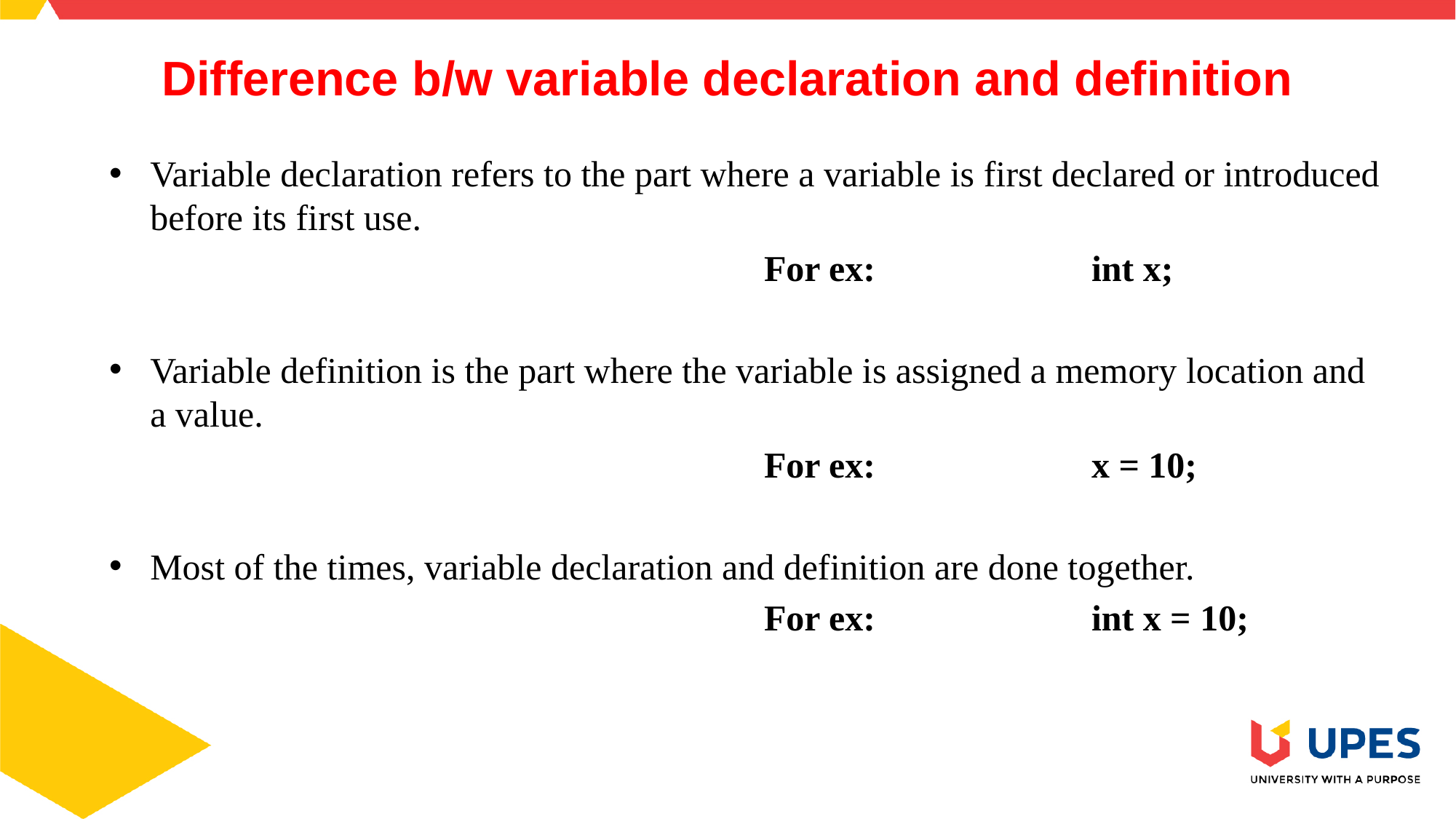

# Difference b/w variable declaration and definition
Variable declaration refers to the part where a variable is first declared or introduced before its first use.
						For ex: 		int x;

Variable definition is the part where the variable is assigned a memory location and a value.
						For ex: 		x = 10;

Most of the times, variable declaration and definition are done together.
						For ex: 		int x = 10;